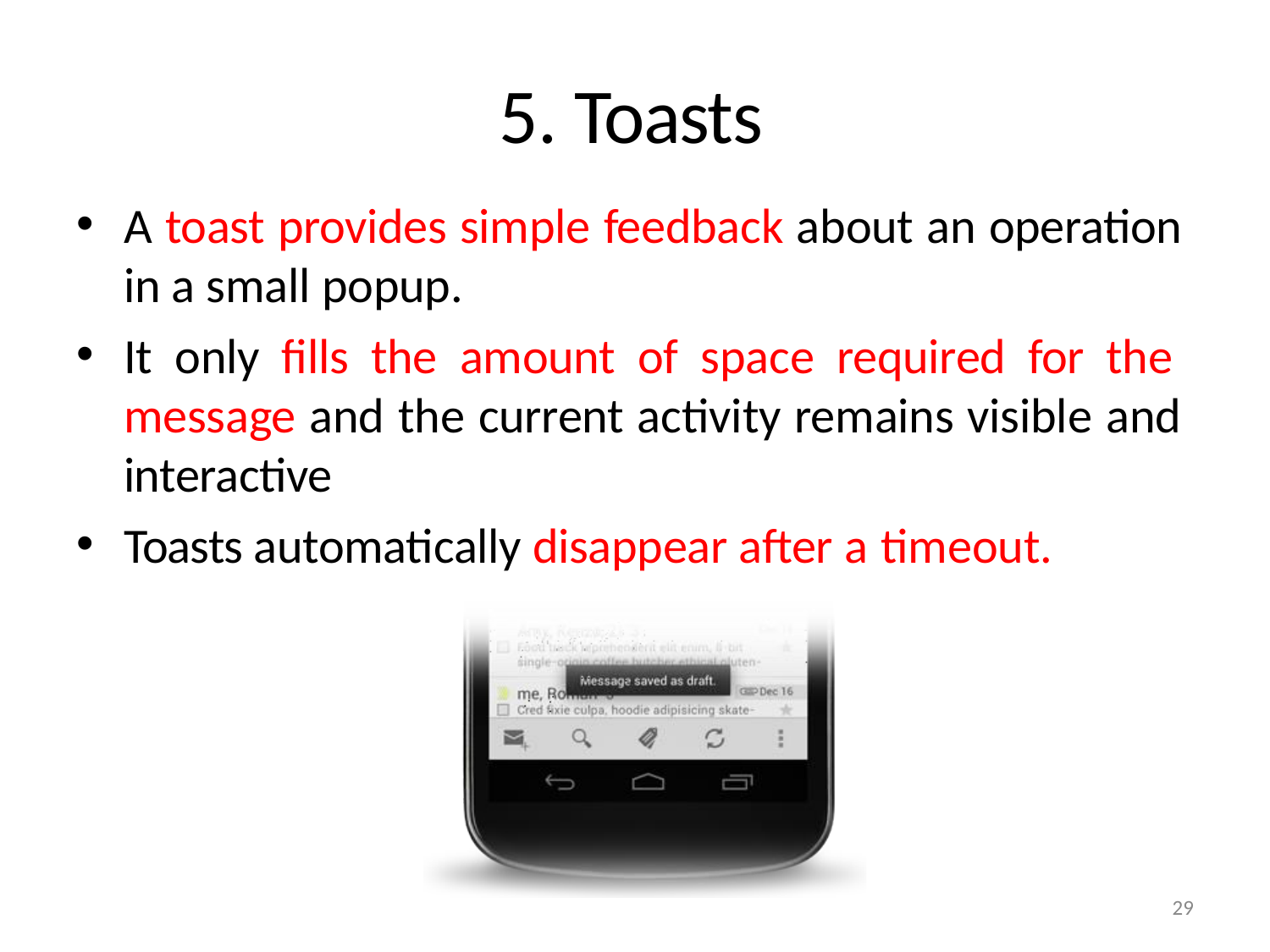

# 5. Toasts
A toast provides simple feedback about an operation  in a small popup.
It only fills the amount of space required for the  message and the current activity remains visible and  interactive
Toasts automatically disappear after a timeout.

29